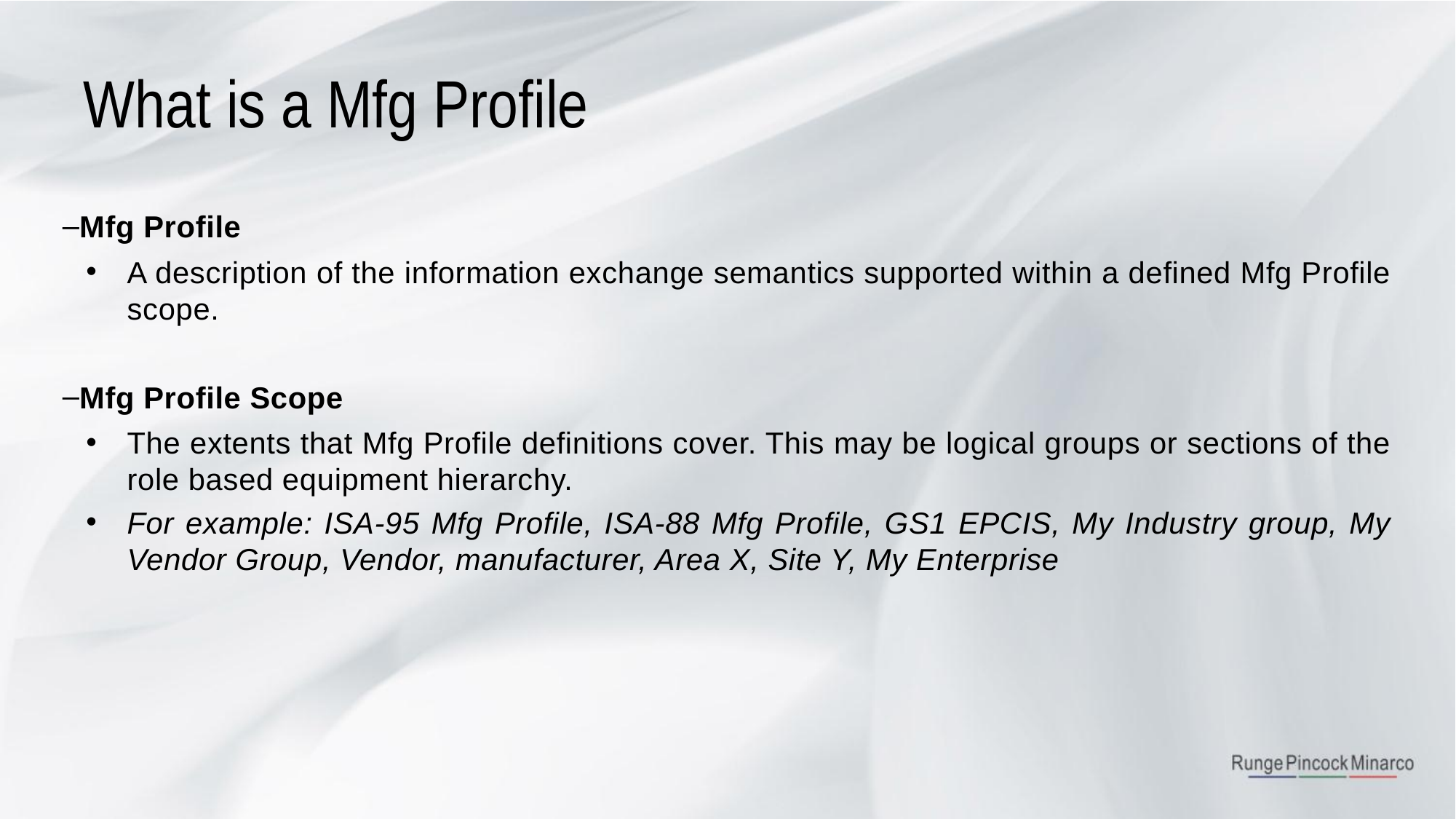

# What is a Mfg Profile
Mfg Profile
A description of the information exchange semantics supported within a defined Mfg Profile scope.

Mfg Profile Scope
The extents that Mfg Profile definitions cover. This may be logical groups or sections of the role based equipment hierarchy.
For example: ISA-95 Mfg Profile, ISA-88 Mfg Profile, GS1 EPCIS, My Industry group, My Vendor Group, Vendor, manufacturer, Area X, Site Y, My Enterprise